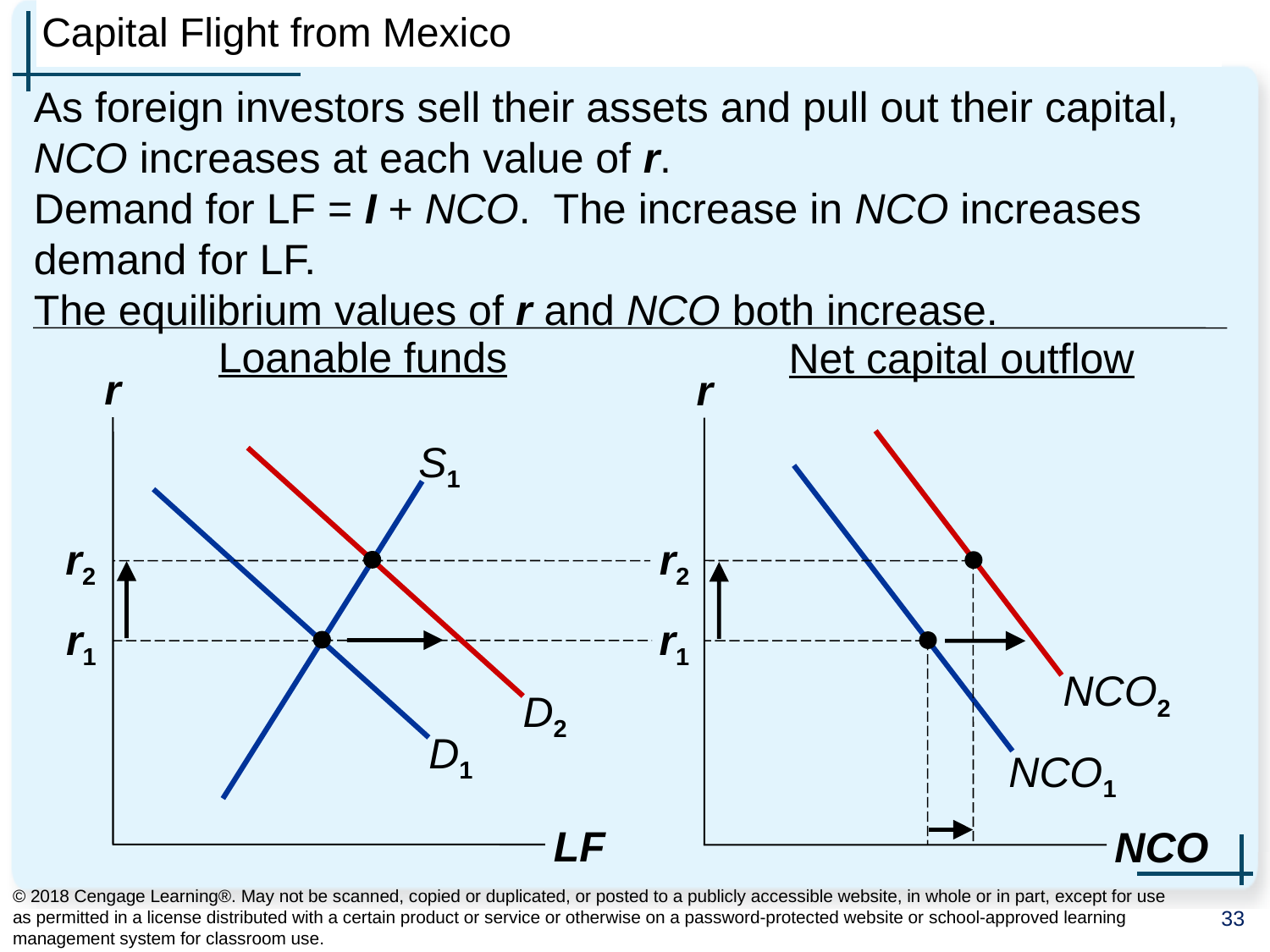

# Capital Flight from Mexico
0
As foreign investors sell their assets and pull out their capital, NCO increases at each value of r.
Demand for LF = I + NCO.  The increase in NCO increases demand for LF.
The equilibrium values of r and NCO both increase.

Loanable funds
Net capital outflow

r

LF
r

NCO
S1

NCO2

D2

NCO1

D1
r2

r2

r1
r1

© 2018 Cengage Learning®. May not be scanned, copied or duplicated, or posted to a publicly accessible website, in whole or in part, except for use as permitted in a license distributed with a certain product or service or otherwise on a password-protected website or school-approved learning management system for classroom use.
33